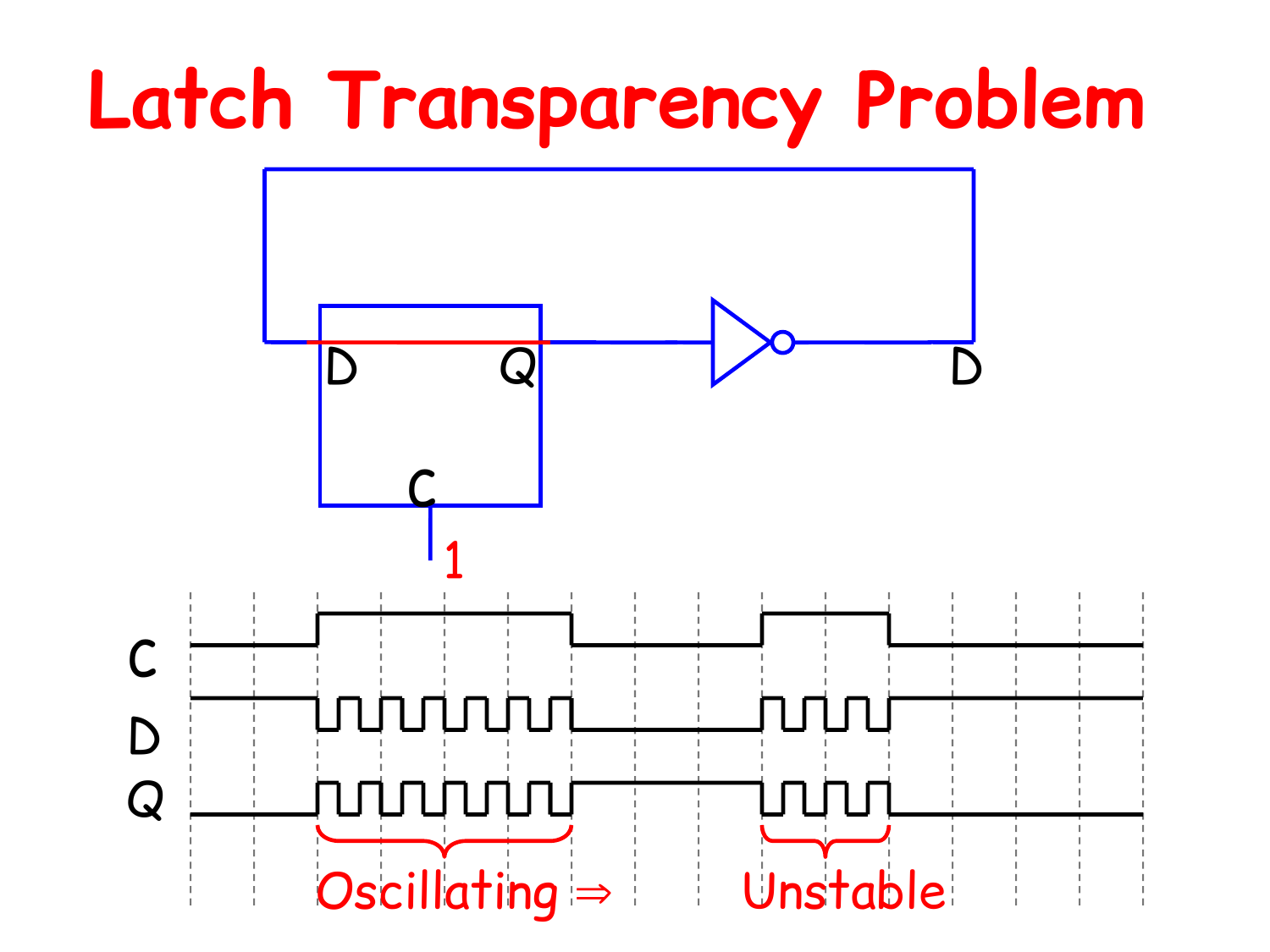

# Latch Transparency Problem

D
Q
D

C

1

C

D

Q

Oscillating ⇒
Unstable